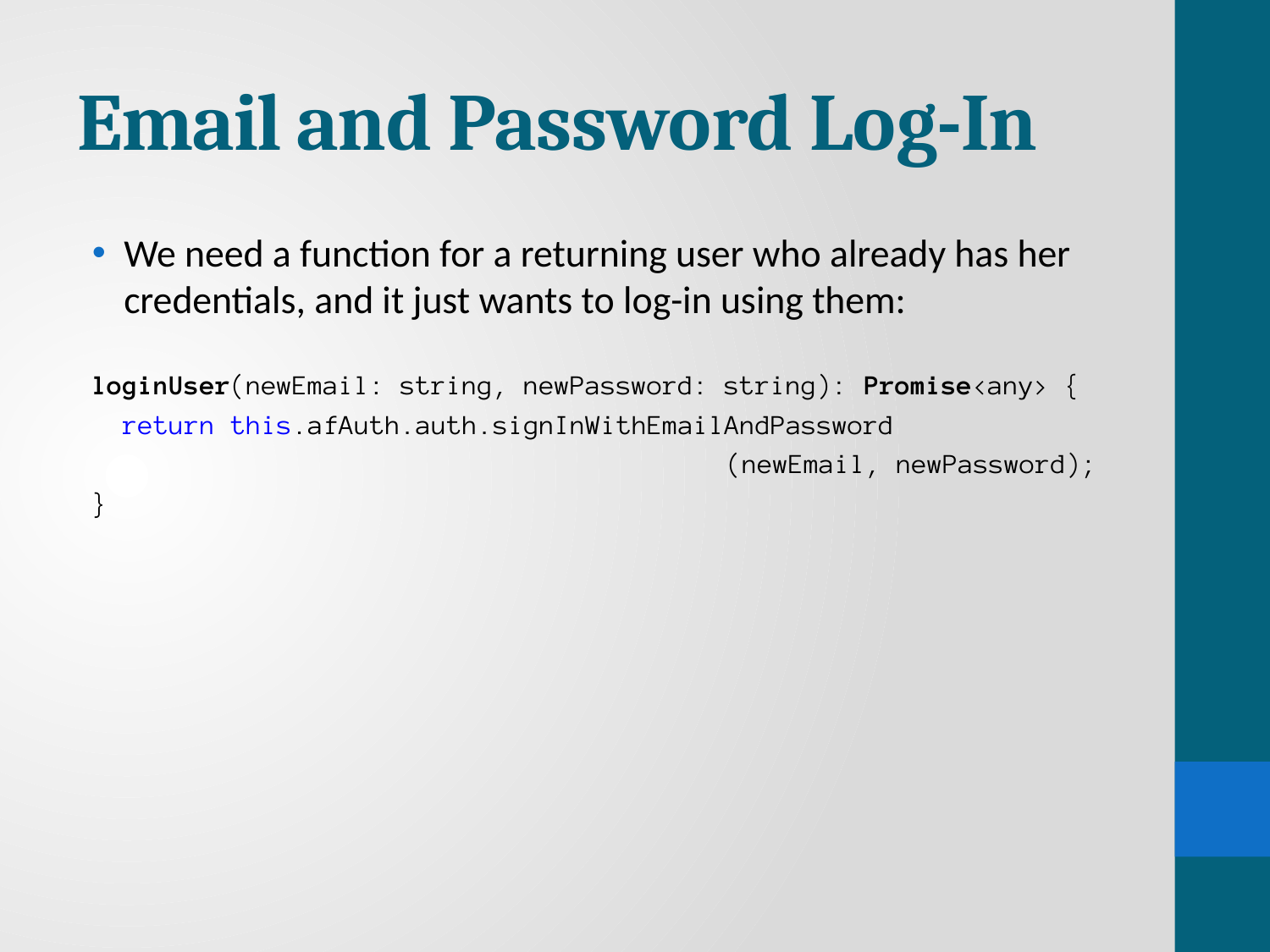

# Email and Password Log-In
We need a function for a returning user who already has her credentials, and it just wants to log-in using them:

loginUser(newEmail: string, newPassword: string): Promise<any> {
  return this.afAuth.auth.signInWithEmailAndPassword
					(newEmail, newPassword);
}